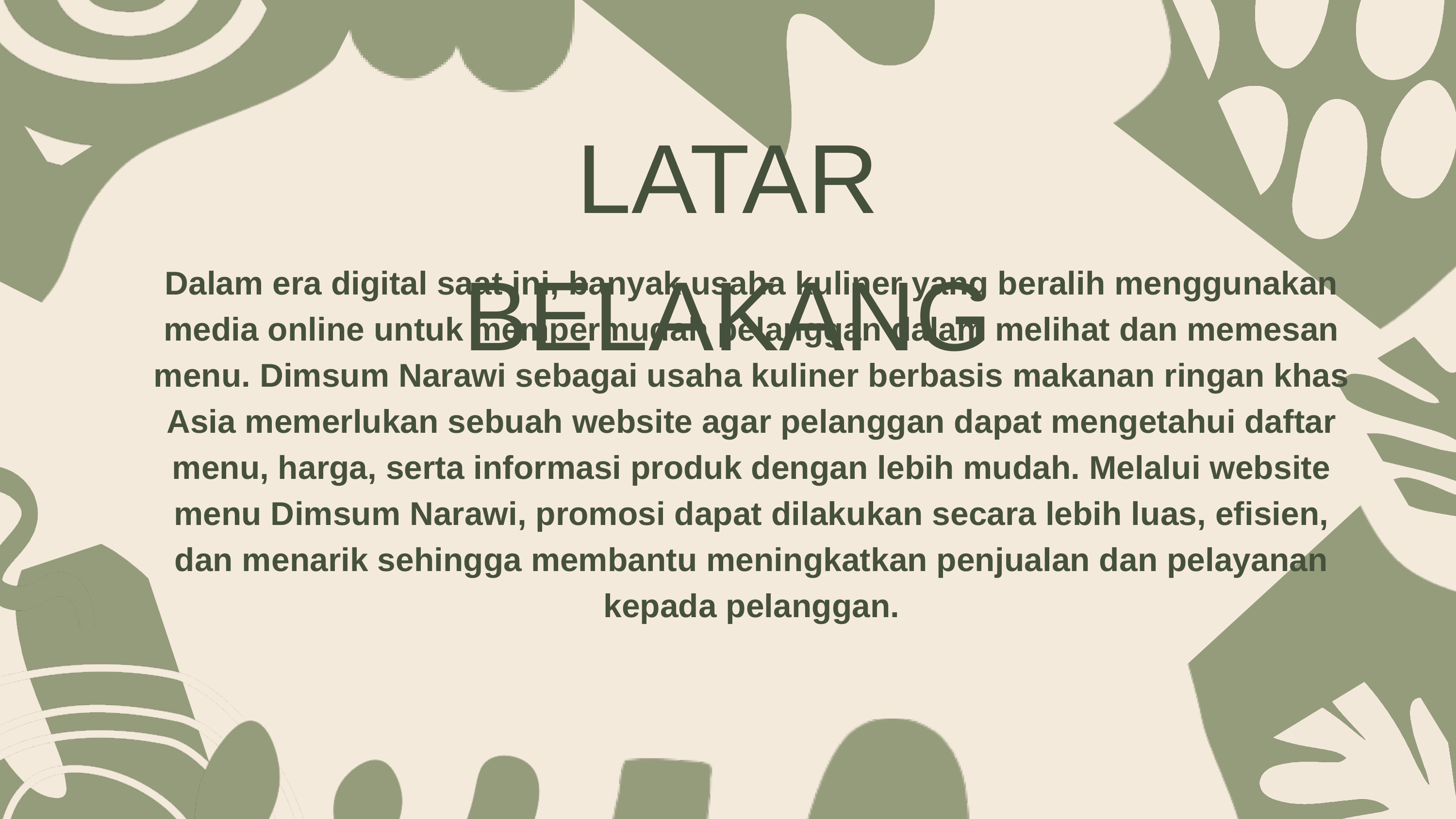

LATAR BELAKANG
Dalam era digital saat ini, banyak usaha kuliner yang beralih menggunakan media online untuk mempermudah pelanggan dalam melihat dan memesan menu. Dimsum Narawi sebagai usaha kuliner berbasis makanan ringan khas Asia memerlukan sebuah website agar pelanggan dapat mengetahui daftar menu, harga, serta informasi produk dengan lebih mudah. Melalui website menu Dimsum Narawi, promosi dapat dilakukan secara lebih luas, efisien, dan menarik sehingga membantu meningkatkan penjualan dan pelayanan kepada pelanggan.